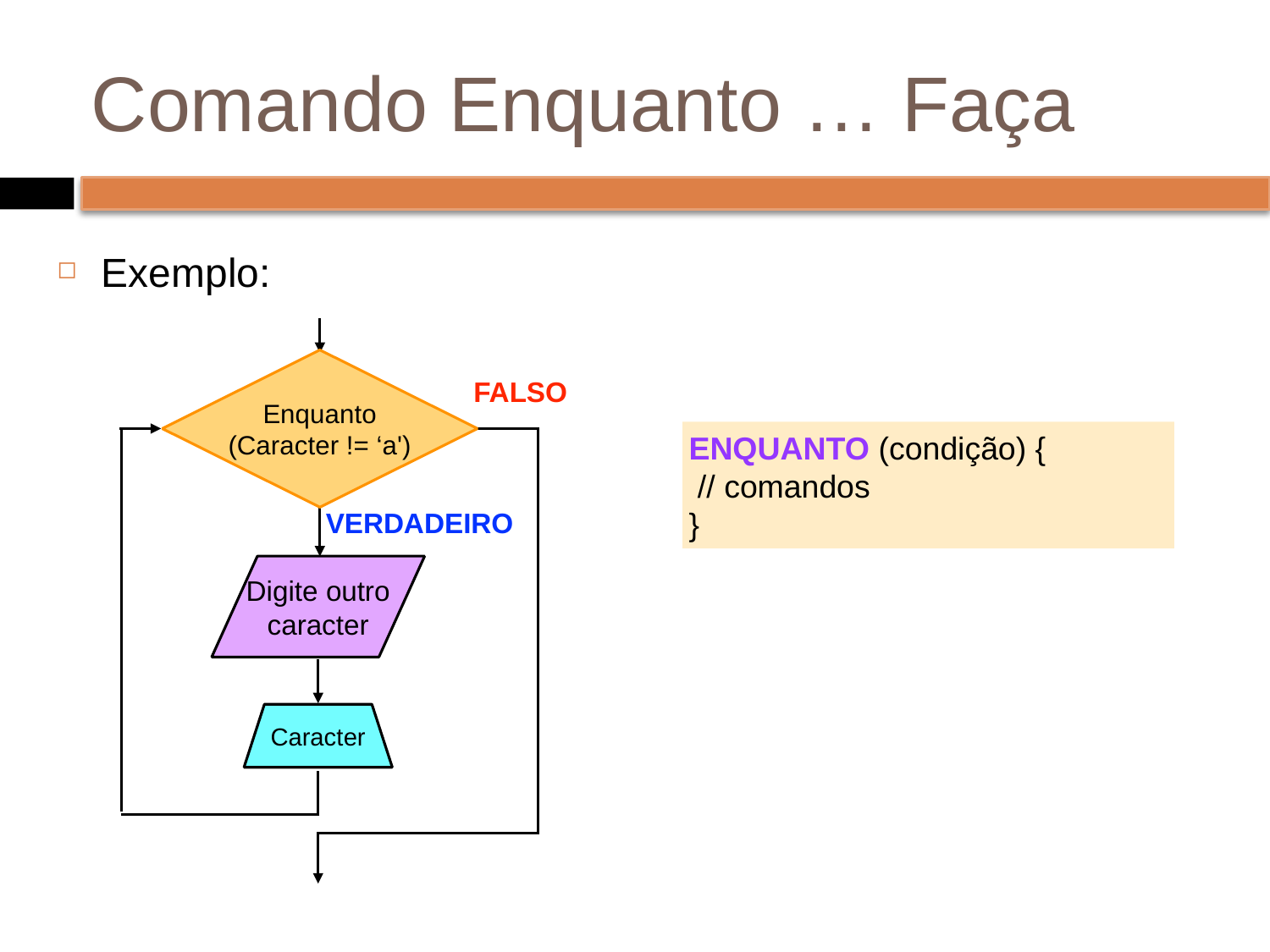

# Comando Enquanto … Faça
Exemplo:

Enquanto
(Caracter != ‘a')
FALSO
ENQUANTO (condição) {
 // comandos
}

VERDADEIRO

Digite outro caracter

Caracter

47